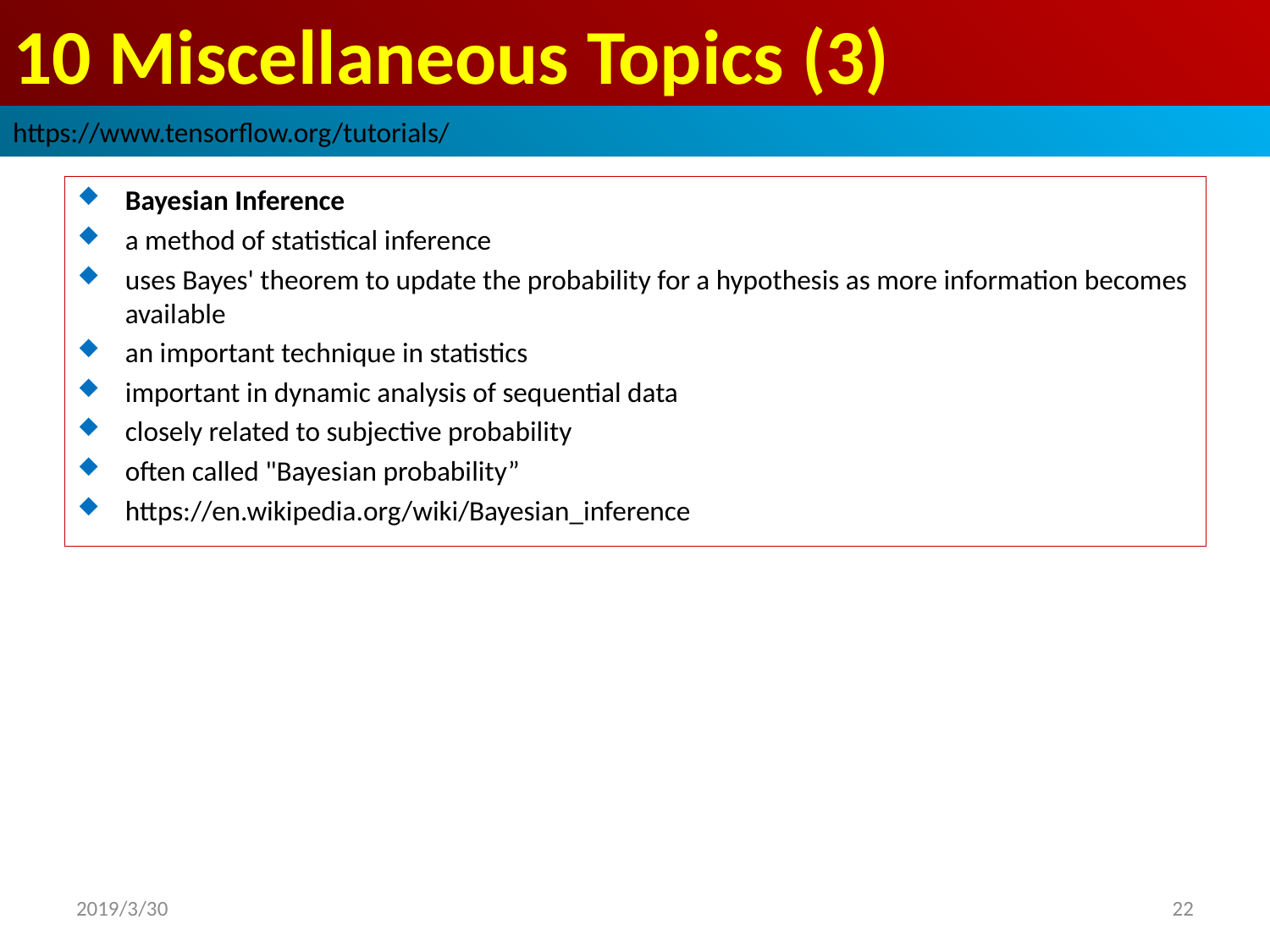

# 10 Miscellaneous Topics (3)
https://www.tensorflow.org/tutorials/
Bayesian Inference
a method of statistical inference
uses Bayes' theorem to update the probability for a hypothesis as more information becomes available
an important technique in statistics
important in dynamic analysis of sequential data
closely related to subjective probability
often called "Bayesian probability”
https://en.wikipedia.org/wiki/Bayesian_inference

2019/3/30
22